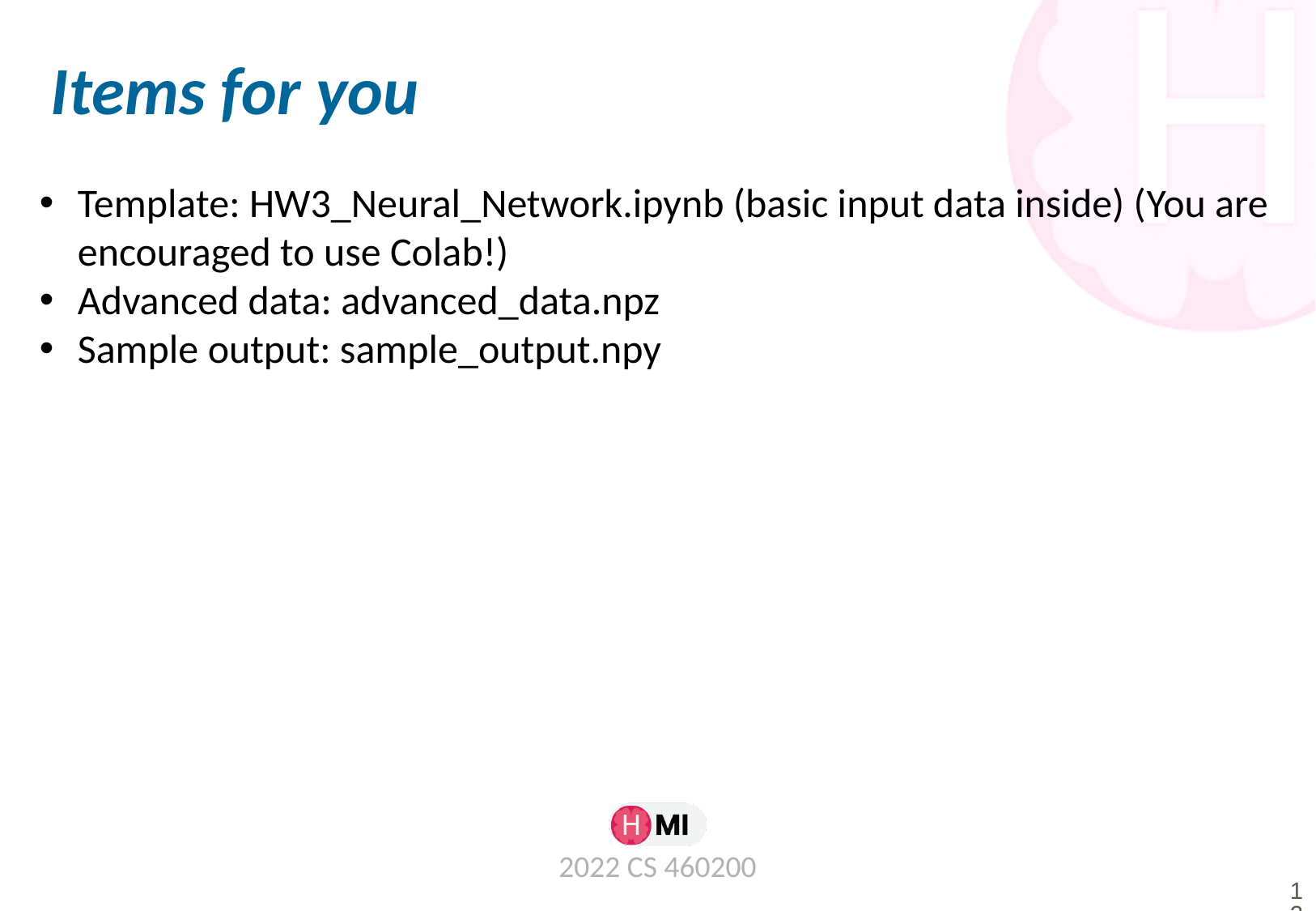

# Items for you
Template: HW3_Neural_Network.ipynb (basic input data inside) (You are encouraged to use Colab!)
Advanced data: advanced_data.npz
Sample output: sample_output.npy
2022 CS 460200
12